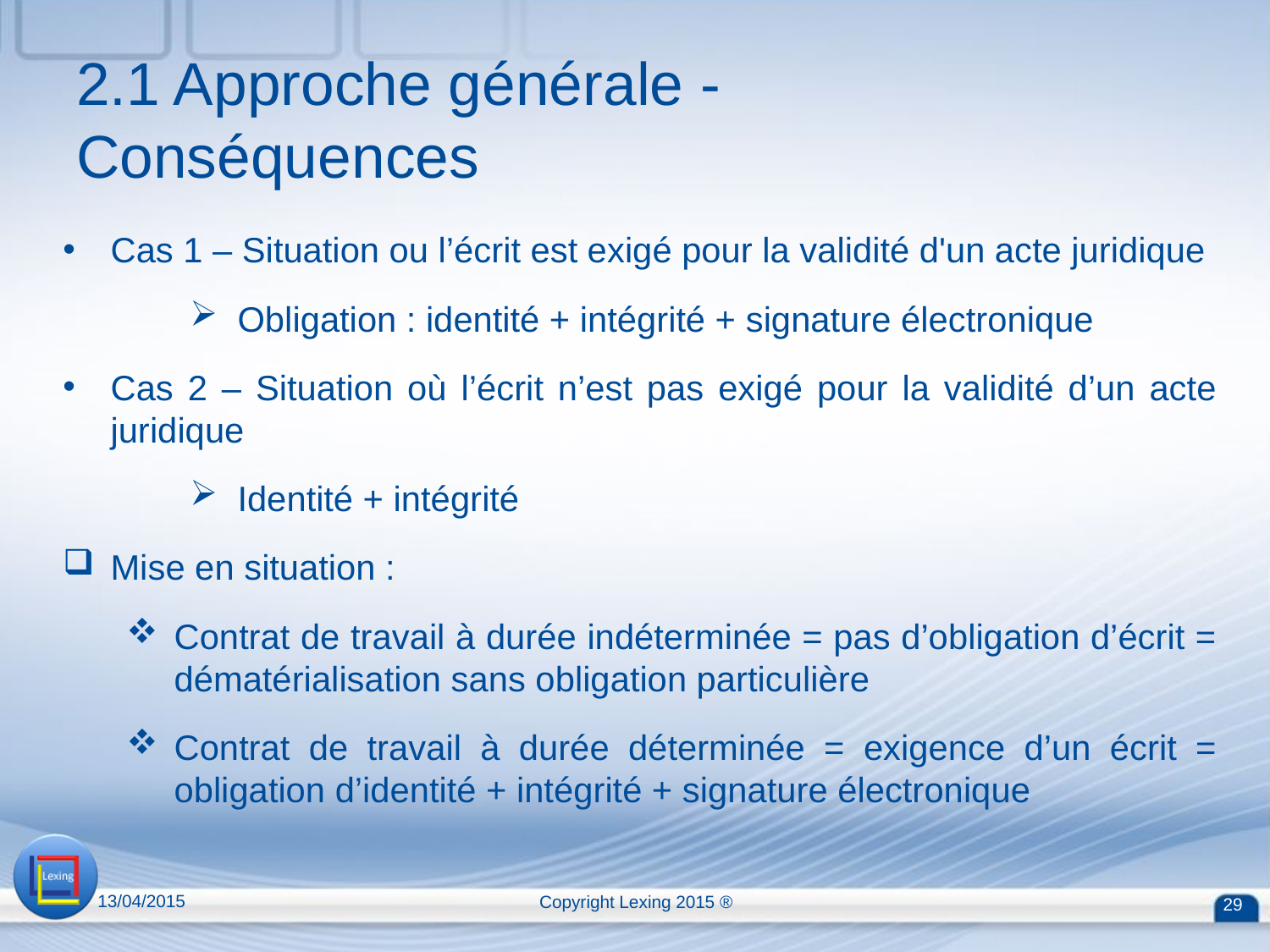

# 2.1 Approche générale - Conséquences
Cas 1 – Situation ou l’écrit est exigé pour la validité d'un acte juridique
Obligation : identité + intégrité + signature électronique
Cas 2 – Situation où l’écrit n’est pas exigé pour la validité d’un acte juridique
Identité + intégrité
Mise en situation :
Contrat de travail à durée indéterminée = pas d’obligation d’écrit = dématérialisation sans obligation particulière
Contrat de travail à durée déterminée = exigence d’un écrit = obligation d’identité + intégrité + signature électronique
13/04/2015
Copyright Lexing 2015 ®
29